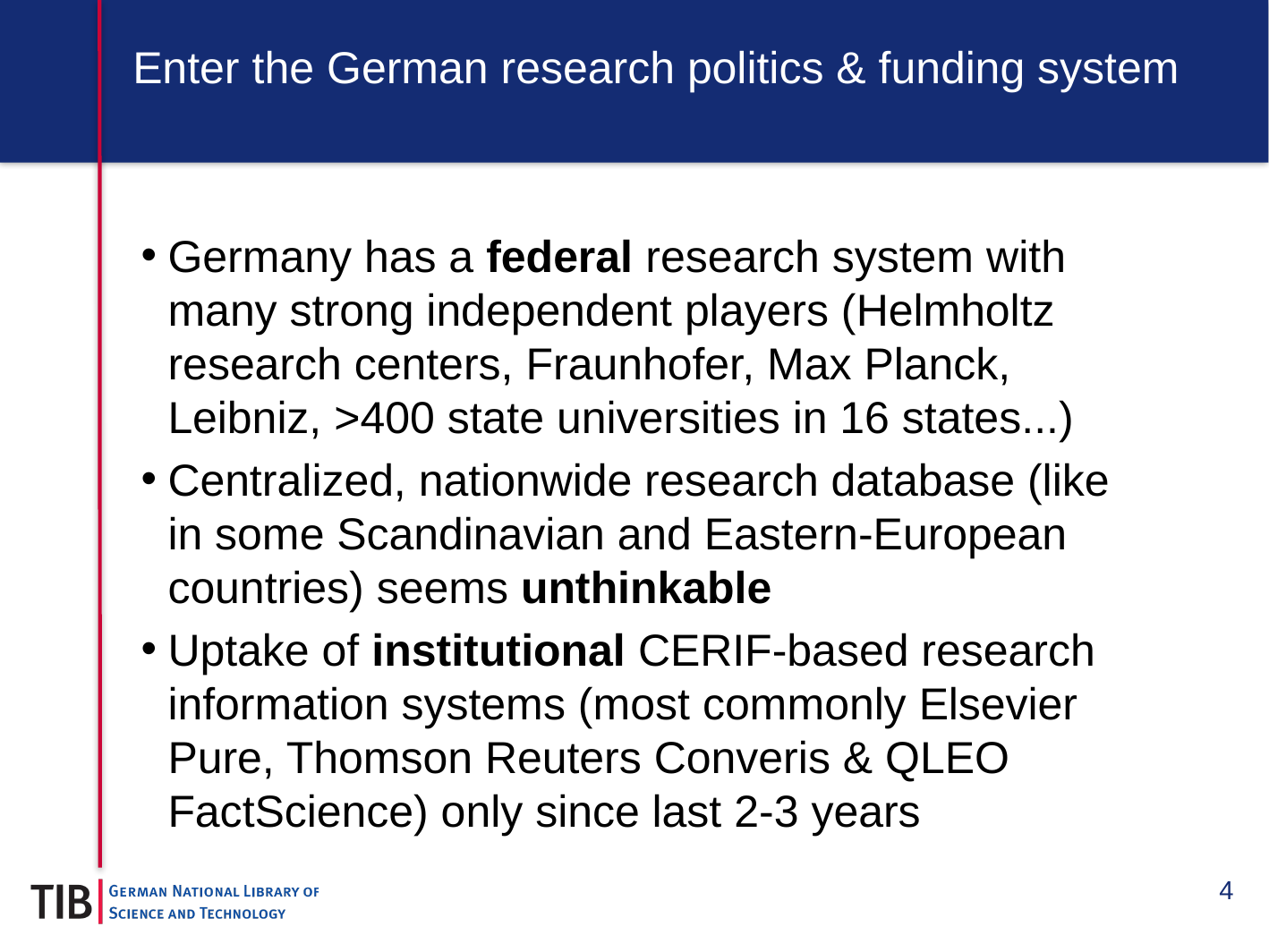

# Enter the German research politics & funding system

Germany has a federal research system with many strong independent players (Helmholtz research centers, Fraunhofer, Max Planck, Leibniz, >400 state universities in 16 states...)
Centralized, nationwide research database (like in some Scandinavian and Eastern-European countries) seems unthinkable
Uptake of institutional CERIF-based research information systems (most commonly Elsevier Pure, Thomson Reuters Converis & QLEO FactScience) only since last 2-3 years
4